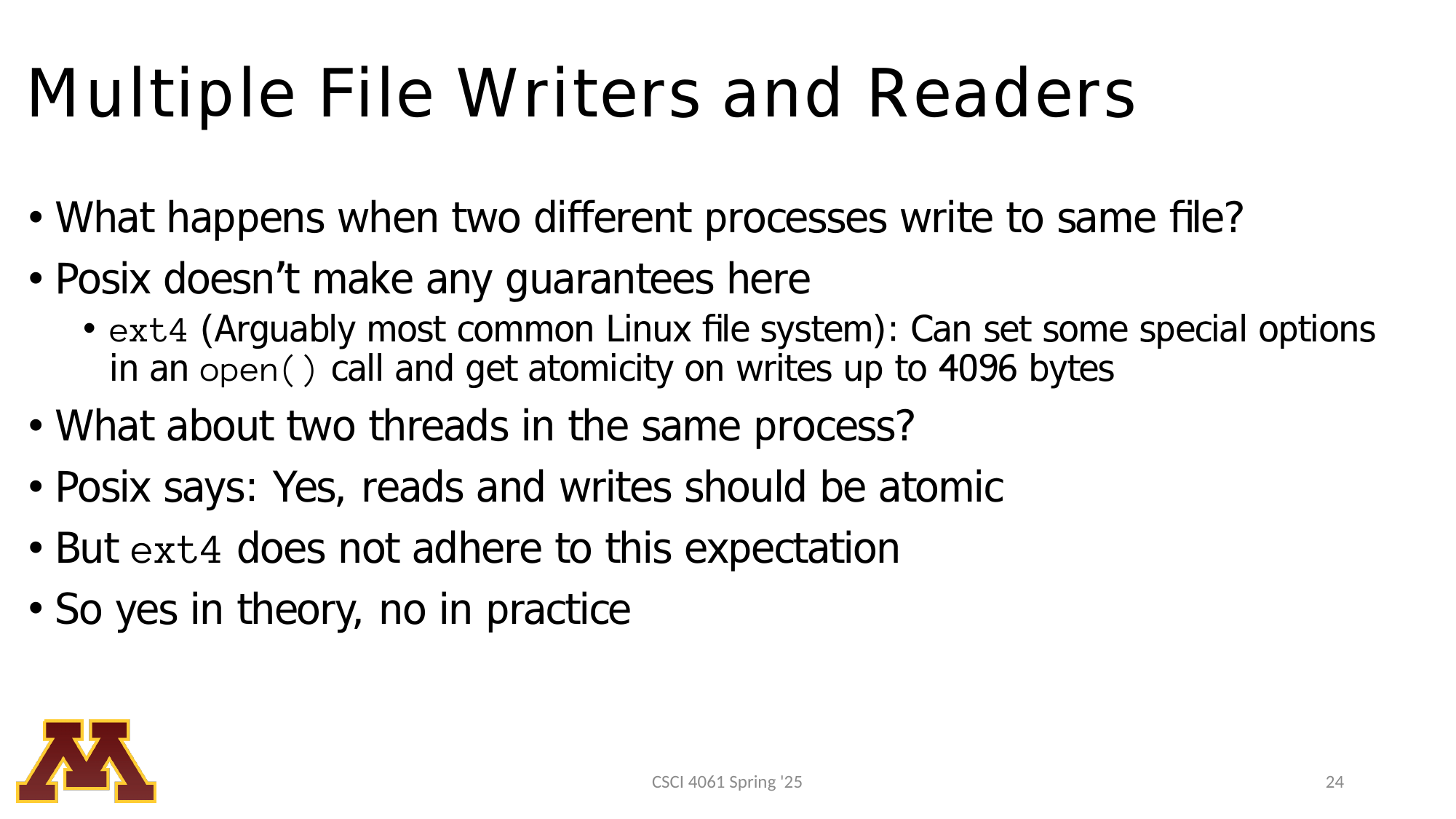

# Multiple File Writers and Readers
What happens when two different processes write to same file?
Posix doesn’t make any guarantees here
ext4 (Arguably most common Linux file system): Can set some special options in an open() call and get atomicity on writes up to 4096 bytes
What about two threads in the same process?
Posix says: Yes, reads and writes should be atomic
But ext4 does not adhere to this expectation
So yes in theory, no in practice
CSCI 4061 Spring '25
24